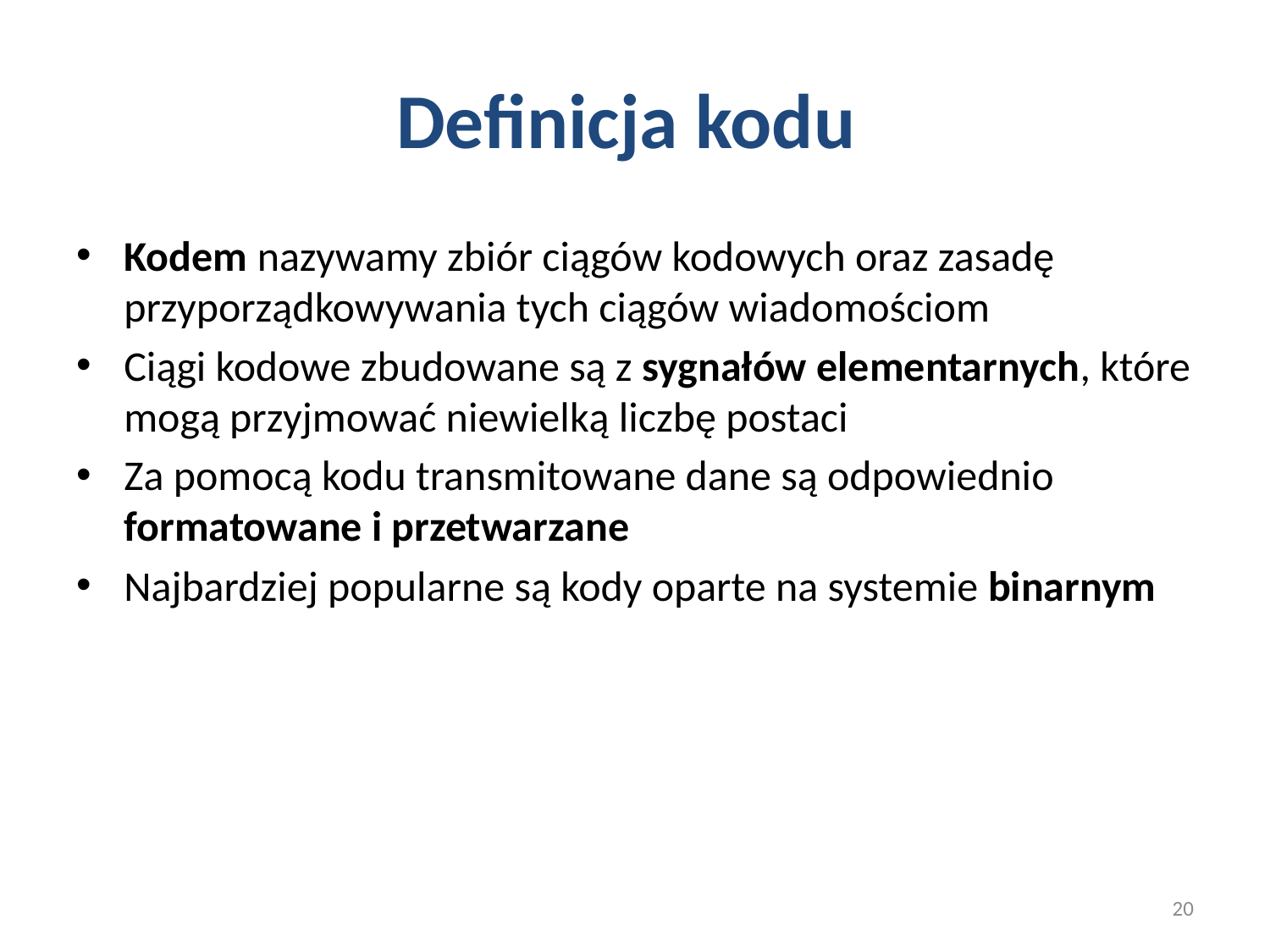

# Definicja kodu
Kodem nazywamy zbiór ciągów kodowych oraz zasadę przyporządkowywania tych ciągów wiadomościom
Ciągi kodowe zbudowane są z sygnałów elementarnych, które mogą przyjmować niewielką liczbę postaci
Za pomocą kodu transmitowane dane są odpowiednio formatowane i przetwarzane
Najbardziej popularne są kody oparte na systemie binarnym
20